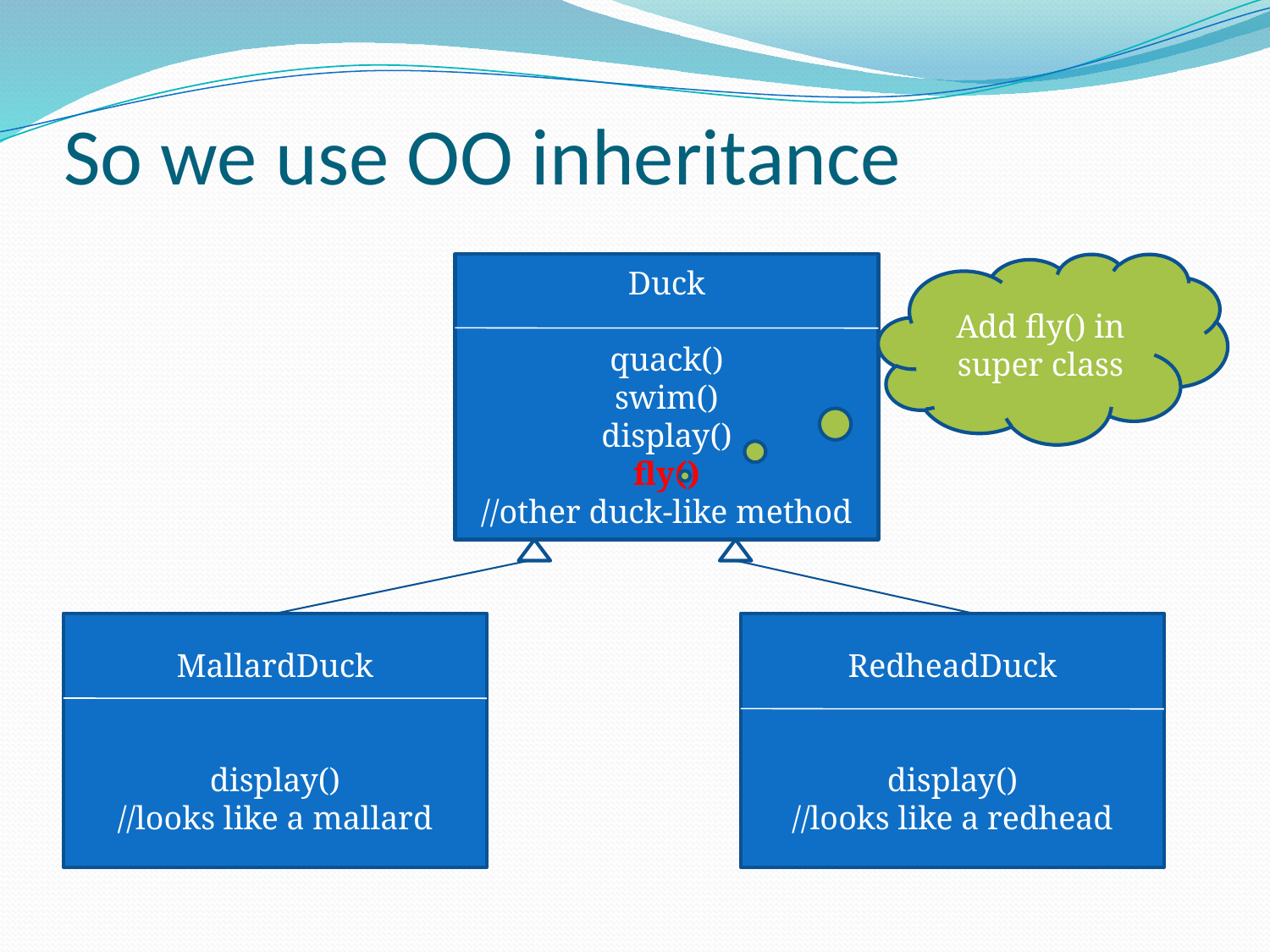

# So we use OO inheritance

Duck

quack()
swim()
display()
fly()
//other duck-like method

Add fly() in super class

MallardDuck

display()
//looks like a mallard

RedheadDuck

display()
//looks like a redhead